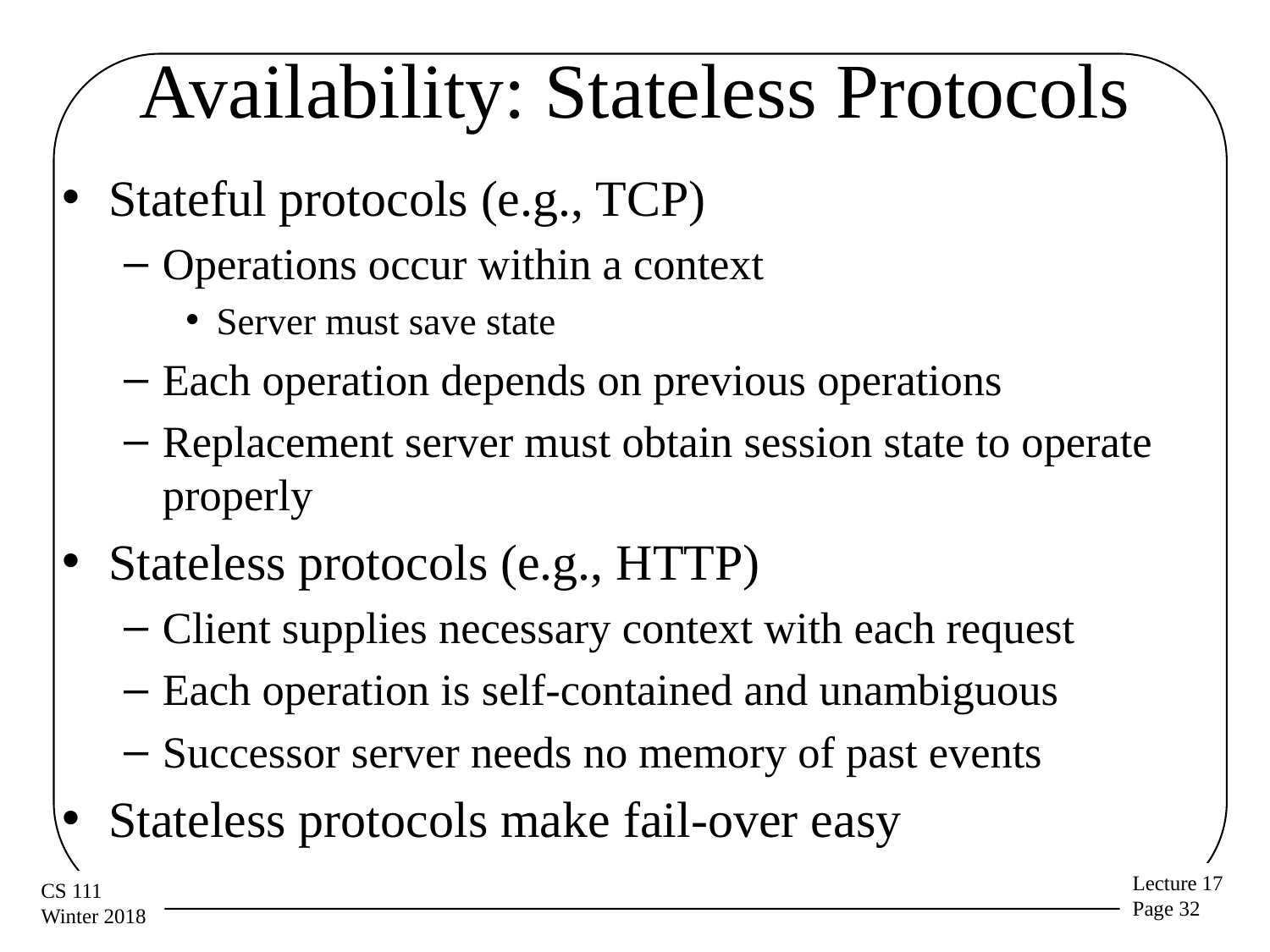

# Availability: Stateless Protocols
Stateful protocols (e.g., TCP)
Operations occur within a context
Server must save state
Each operation depends on previous operations
Replacement server must obtain session state to operate properly
Stateless protocols (e.g., HTTP)
Client supplies necessary context with each request
Each operation is self-contained and unambiguous
Successor server needs no memory of past events
Stateless protocols make fail-over easy